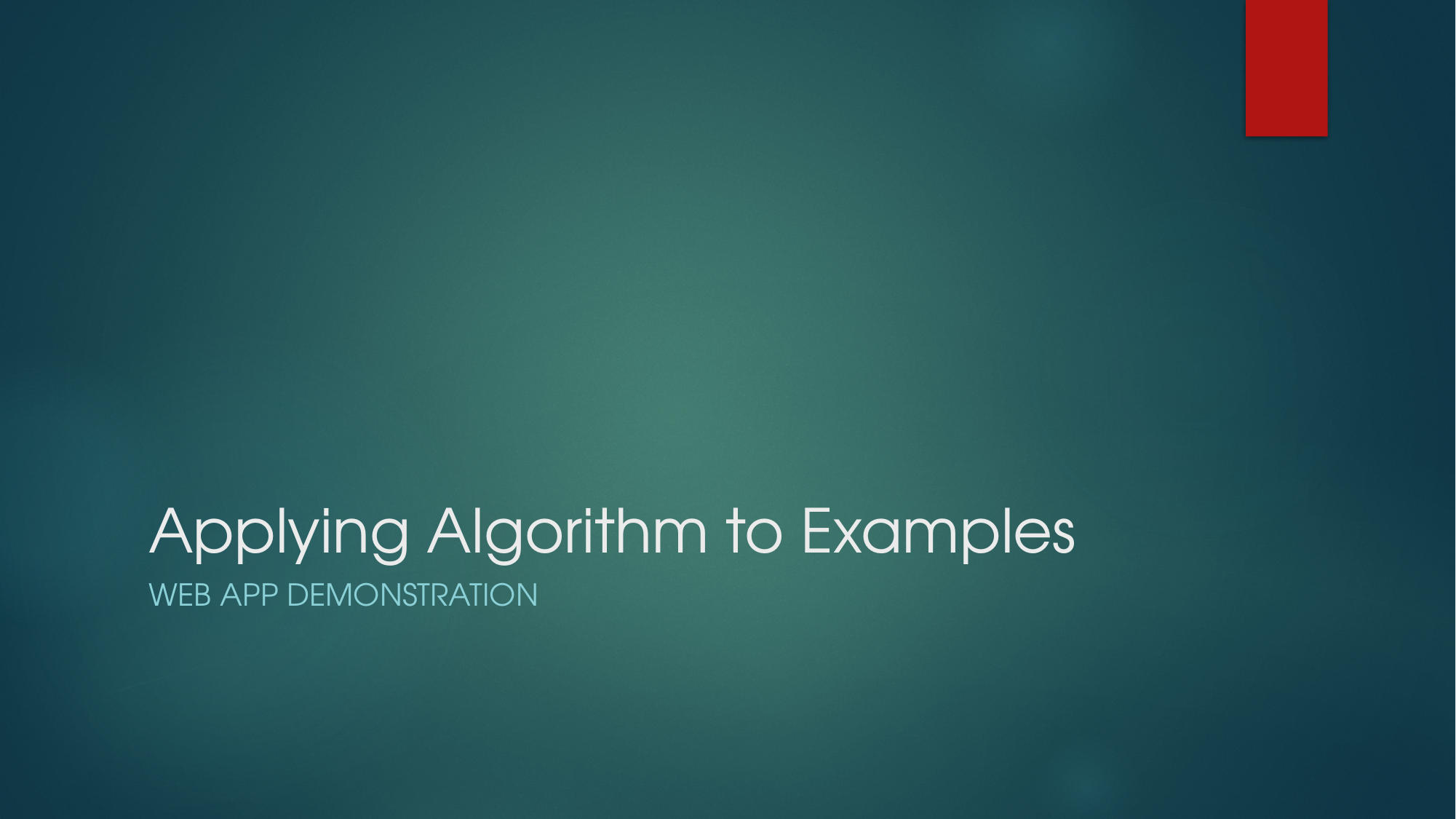

# Applying Algorithm to Examples
Web App Demonstration